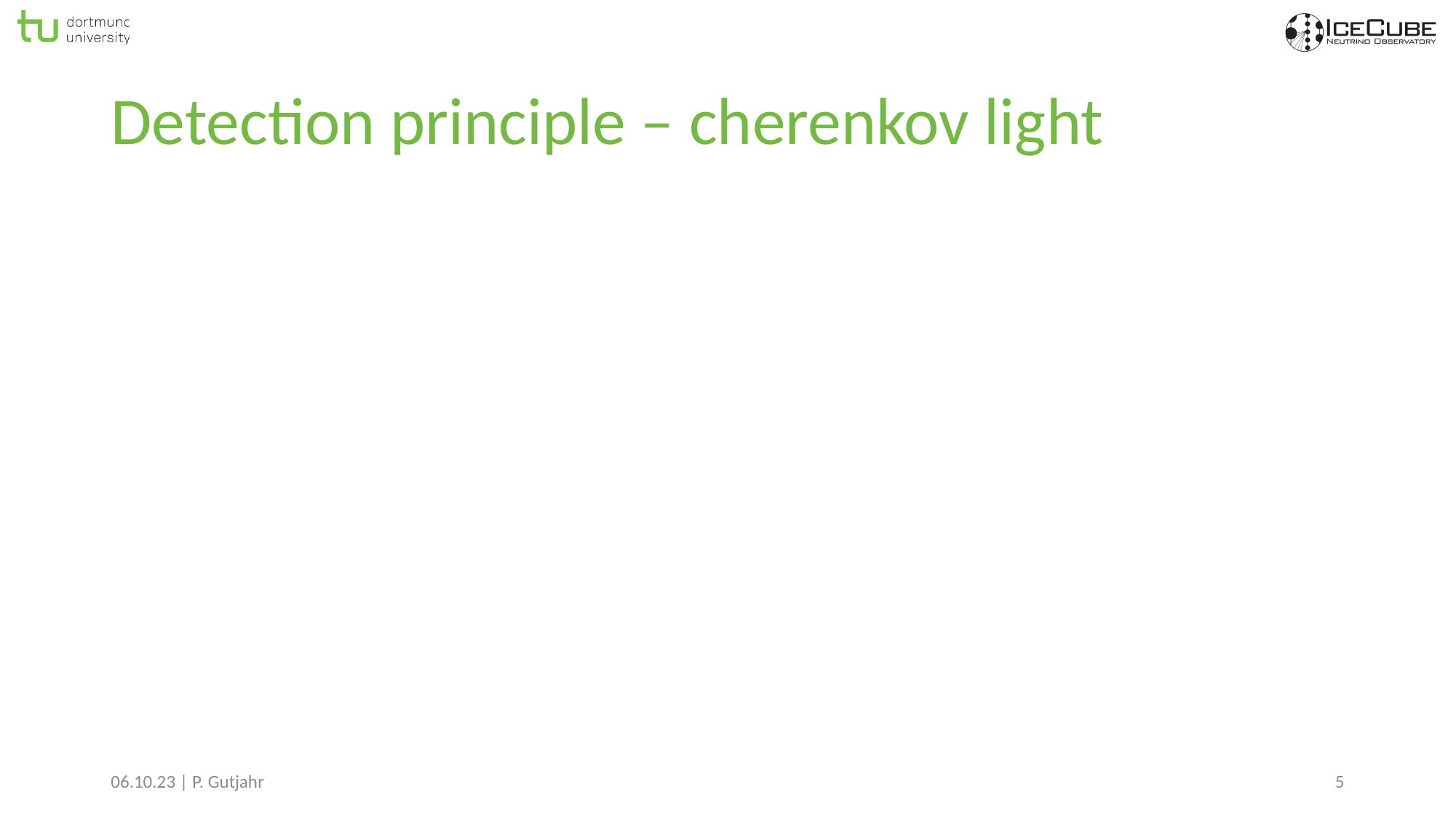

# Detection principle – cherenkov light

06.10.23 | P. Gutjahr
5